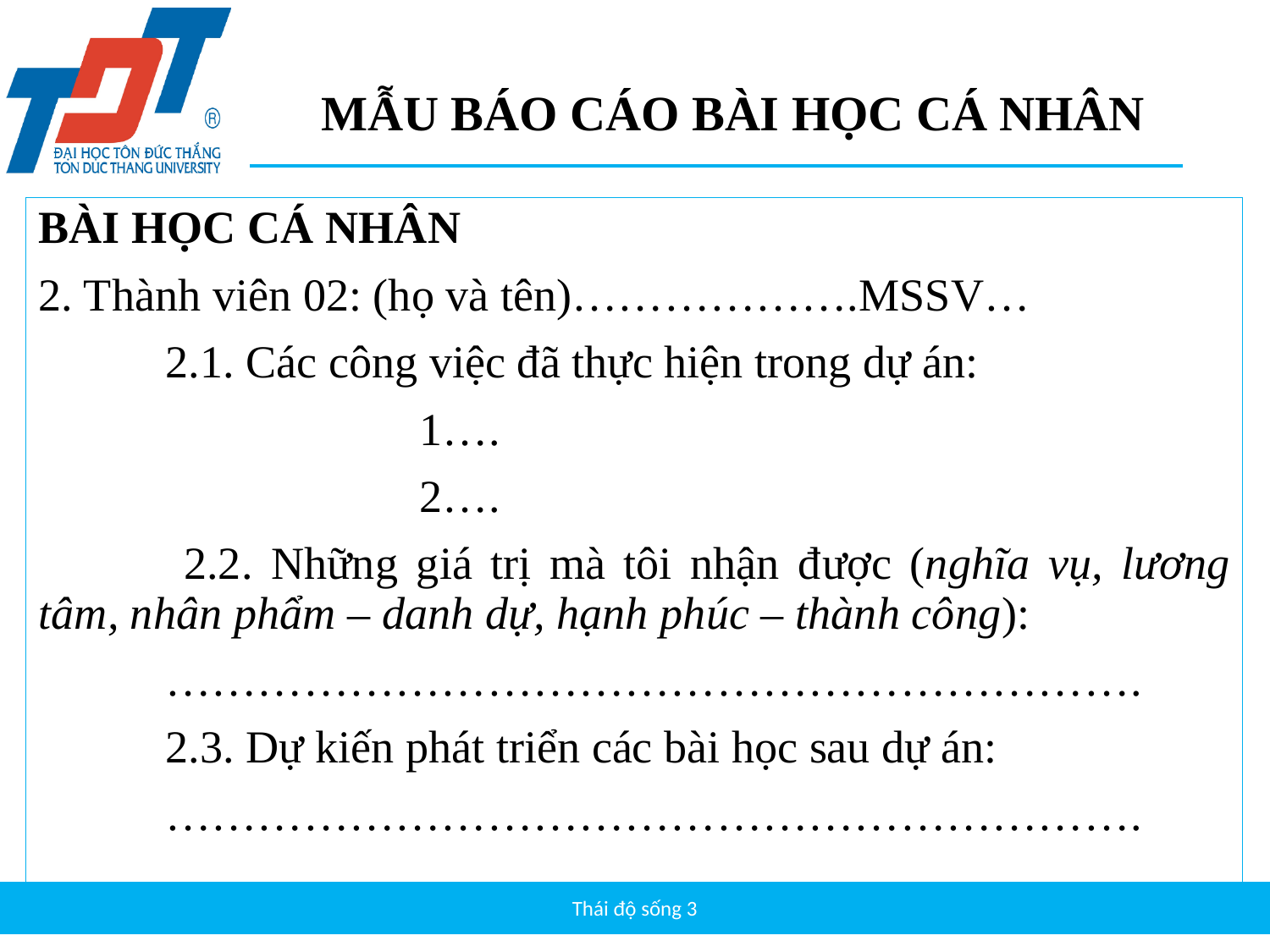

MẪU BÁO CÁO BÀI HỌC CÁ NHÂN
BÀI HỌC CÁ NHÂN
2. Thành viên 02: (họ và tên)……………….MSSV…
	2.1. Các công việc đã thực hiện trong dự án:
			1….
			2….
	 2.2. Những giá trị mà tôi nhận được (nghĩa vụ, lương tâm, nhân phẩm – danh dự, hạnh phúc – thành công):
	……………………………………………………….
	2.3. Dự kiến phát triển các bài học sau dự án:
	……………………………………………………….
Thái độ sống 3